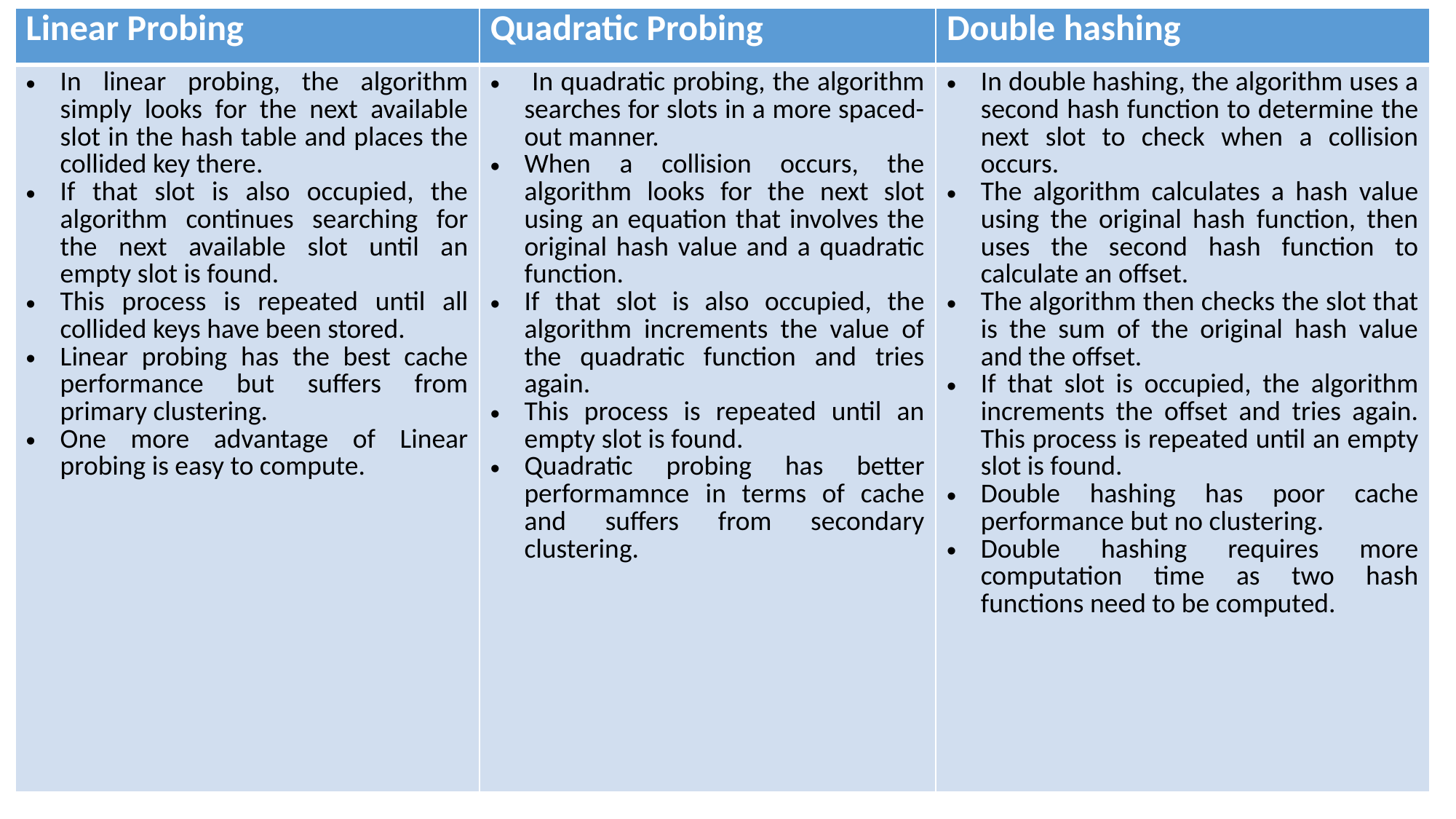

| Linear Probing | Quadratic Probing | Double hashing |
| --- | --- | --- |
| In linear probing, the algorithm simply looks for the next available slot in the hash table and places the collided key there. If that slot is also occupied, the algorithm continues searching for the next available slot until an empty slot is found. This process is repeated until all collided keys have been stored. Linear probing has the best cache performance but suffers from primary clustering. One more advantage of Linear probing is easy to compute. | In quadratic probing, the algorithm searches for slots in a more spaced-out manner. When a collision occurs, the algorithm looks for the next slot using an equation that involves the original hash value and a quadratic function. If that slot is also occupied, the algorithm increments the value of the quadratic function and tries again. This process is repeated until an empty slot is found. Quadratic probing has better performamnce in terms of cache and suffers from secondary clustering. | In double hashing, the algorithm uses a second hash function to determine the next slot to check when a collision occurs. The algorithm calculates a hash value using the original hash function, then uses the second hash function to calculate an offset. The algorithm then checks the slot that is the sum of the original hash value and the offset. If that slot is occupied, the algorithm increments the offset and tries again. This process is repeated until an empty slot is found. Double hashing has poor cache performance but no clustering. Double hashing requires more computation time as two hash functions need to be computed. |